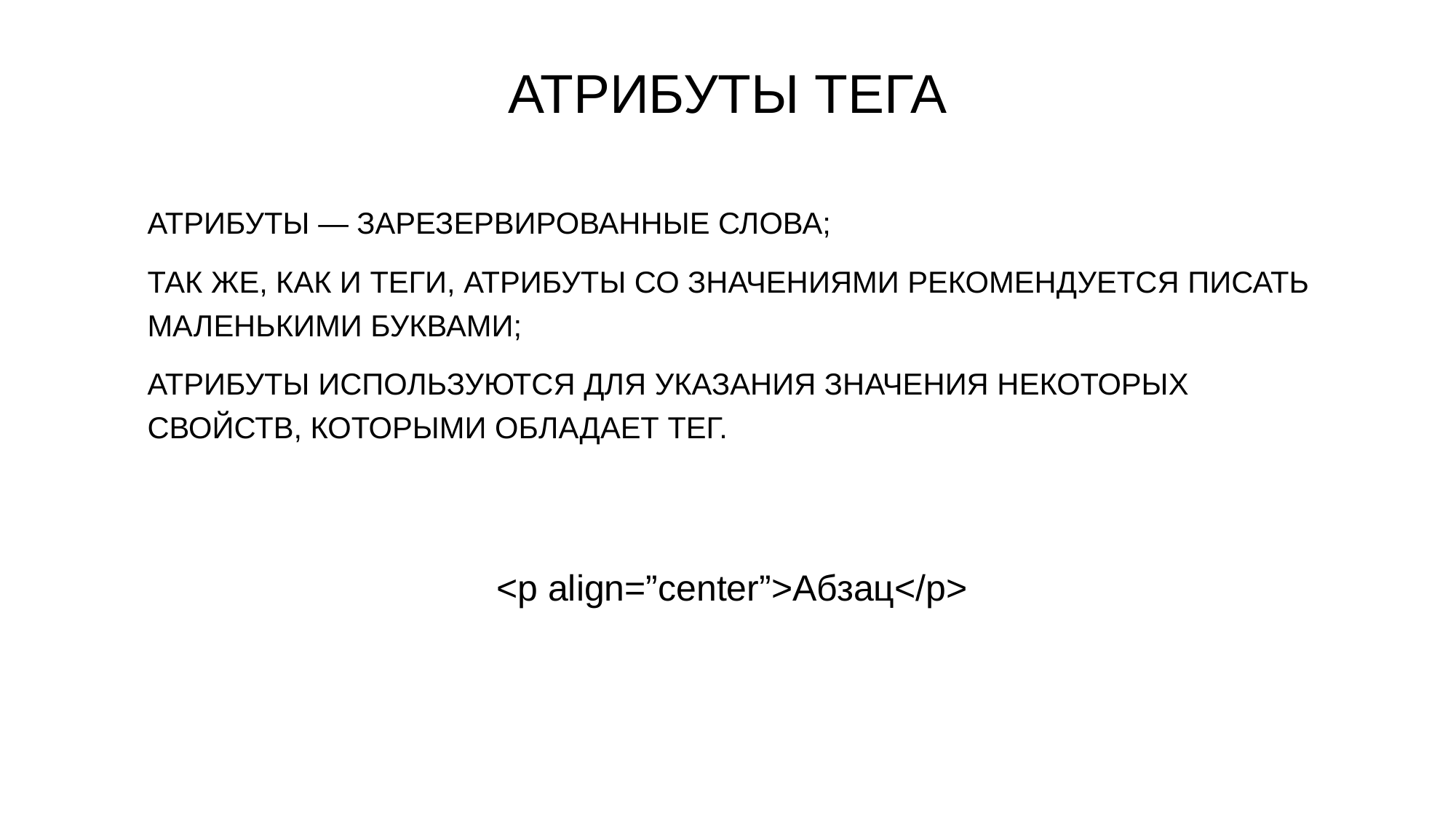

# АТРИБУТЫ ТЕГА
АТРИБУТЫ — ЗАРЕЗЕРВИРОВАННЫЕ СЛОВА;
ТАК ЖЕ, КАК И ТЕГИ, АТРИБУТЫ СО ЗНАЧЕНИЯМИ РЕКОМЕНДУЕТСЯ ПИСАТЬ МАЛЕНЬКИМИ БУКВАМИ;
АТРИБУТЫ ИСПОЛЬЗУЮТСЯ ДЛЯ УКАЗАНИЯ ЗНАЧЕНИЯ НЕКОТОРЫХ СВОЙСТВ, КОТОРЫМИ ОБЛАДАЕТ ТЕГ.
 <p align=”center”>Абзац</p>